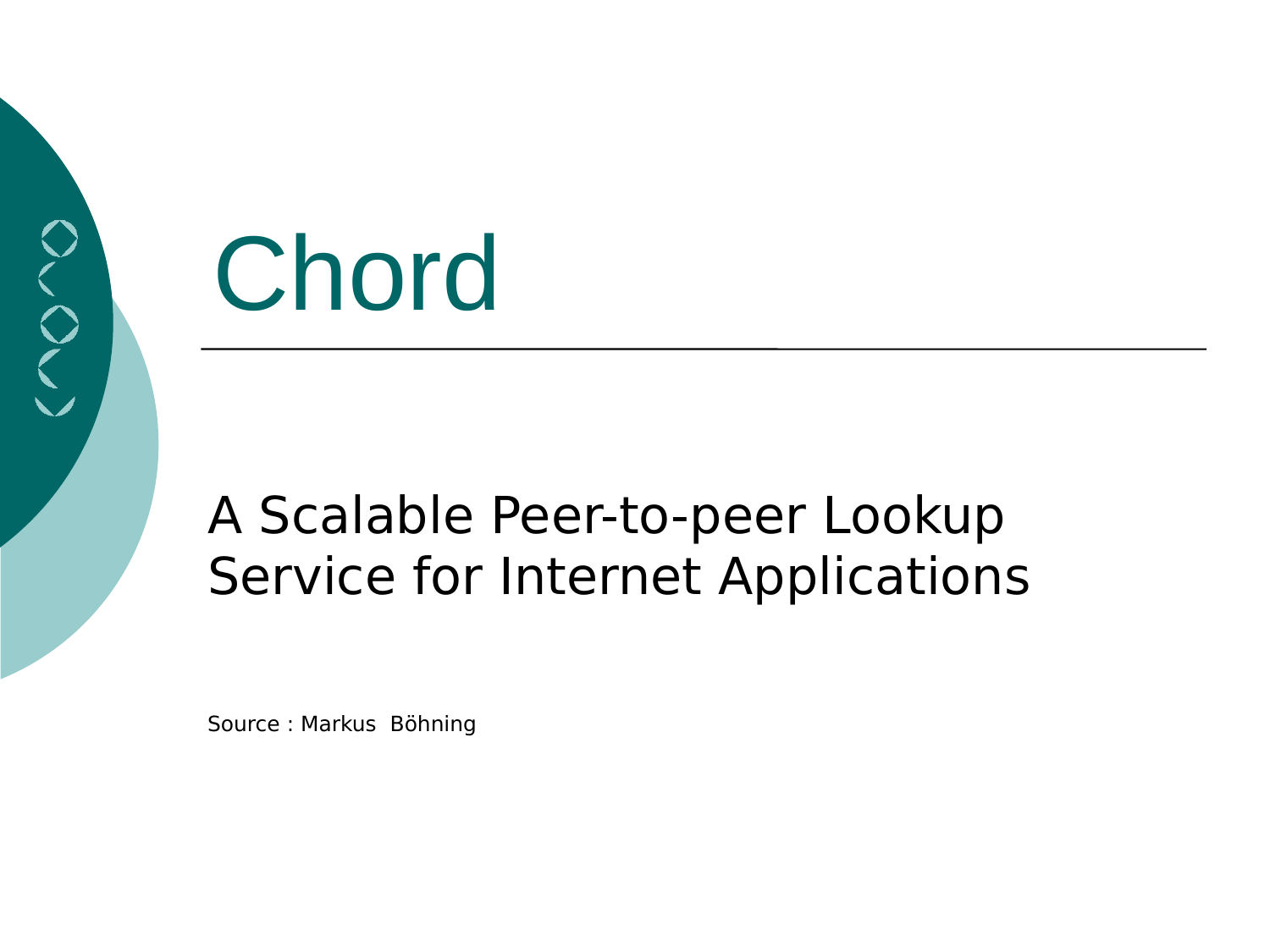

# Chord
A Scalable Peer-to-peer Lookup Service for Internet Applications

Source : Markus  Böhning